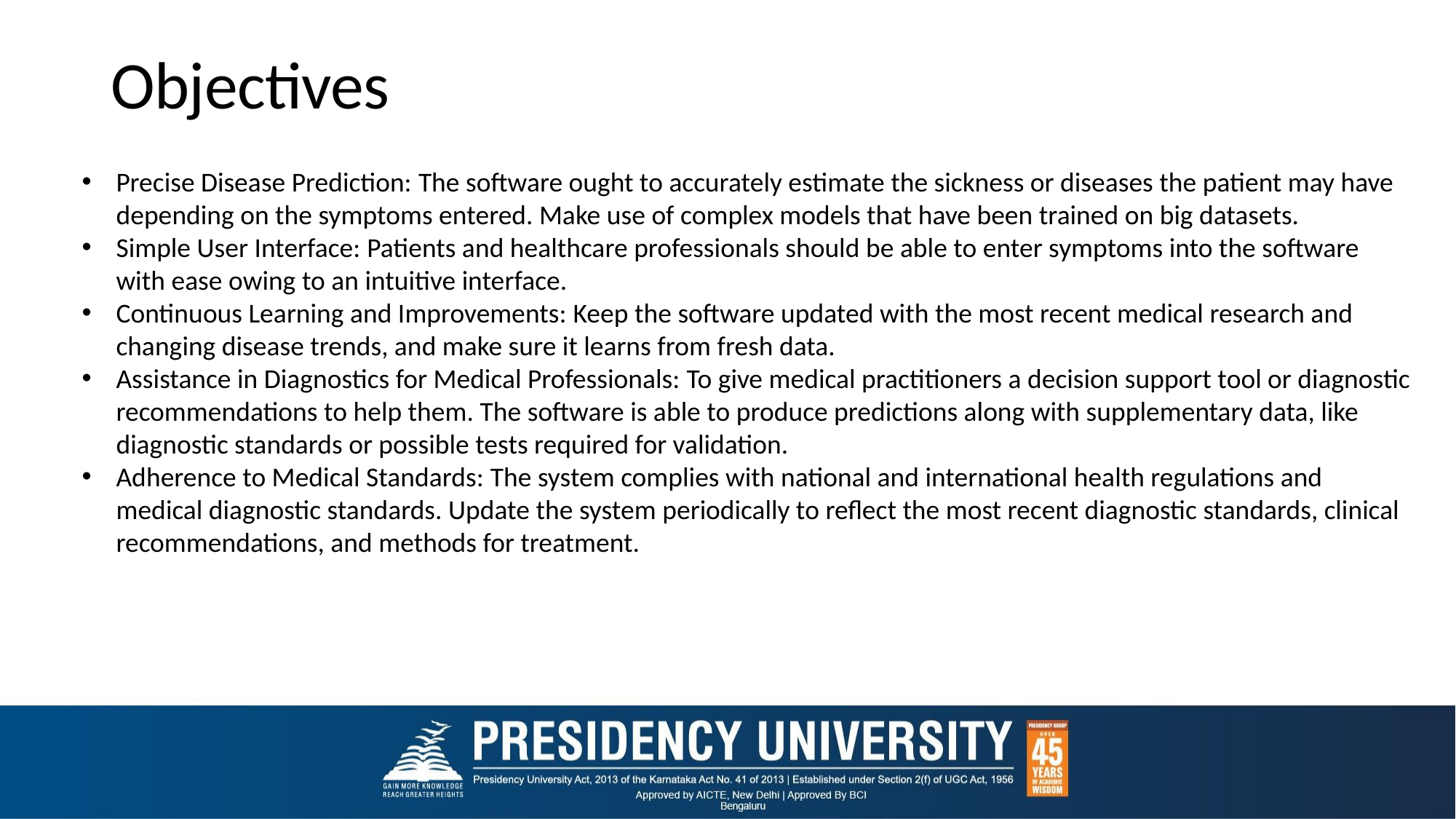

# Objectives
Precise Disease Prediction: The software ought to accurately estimate the sickness or diseases the patient may have depending on the symptoms entered. Make use of complex models that have been trained on big datasets.
Simple User Interface: Patients and healthcare professionals should be able to enter symptoms into the software with ease owing to an intuitive interface.
Continuous Learning and Improvements: Keep the software updated with the most recent medical research and changing disease trends, and make sure it learns from fresh data.
Assistance in Diagnostics for Medical Professionals: To give medical practitioners a decision support tool or diagnostic recommendations to help them. The software is able to produce predictions along with supplementary data, like diagnostic standards or possible tests required for validation.
Adherence to Medical Standards: The system complies with national and international health regulations and medical diagnostic standards. Update the system periodically to reflect the most recent diagnostic standards, clinical recommendations, and methods for treatment.